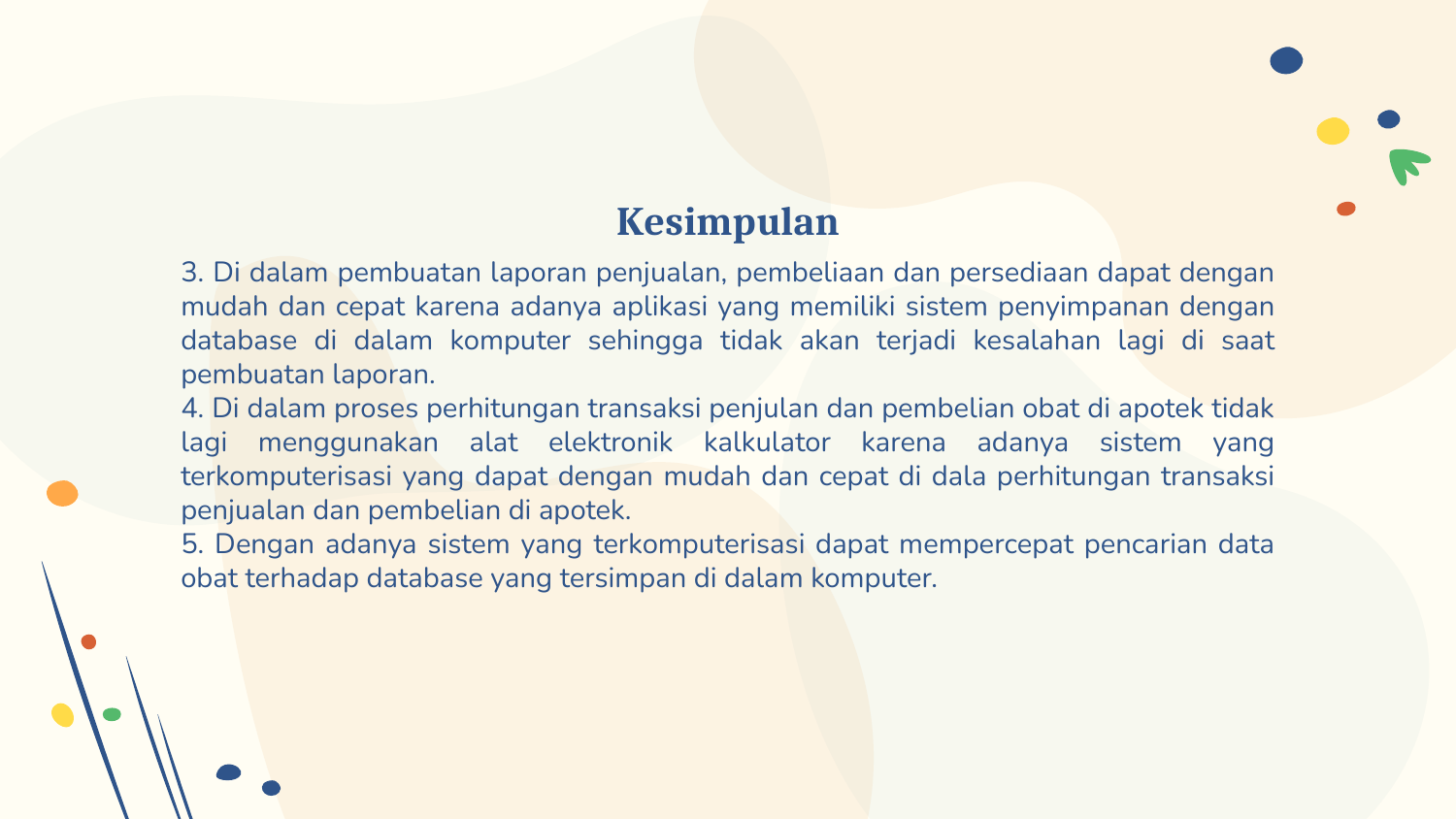

# Kesimpulan
3. Di dalam pembuatan laporan penjualan, pembeliaan dan persediaan dapat dengan mudah dan cepat karena adanya aplikasi yang memiliki sistem penyimpanan dengan database di dalam komputer sehingga tidak akan terjadi kesalahan lagi di saat pembuatan laporan.
4. Di dalam proses perhitungan transaksi penjulan dan pembelian obat di apotek tidak lagi menggunakan alat elektronik kalkulator karena adanya sistem yang terkomputerisasi yang dapat dengan mudah dan cepat di dala perhitungan transaksi penjualan dan pembelian di apotek.
5. Dengan adanya sistem yang terkomputerisasi dapat mempercepat pencarian data obat terhadap database yang tersimpan di dalam komputer.